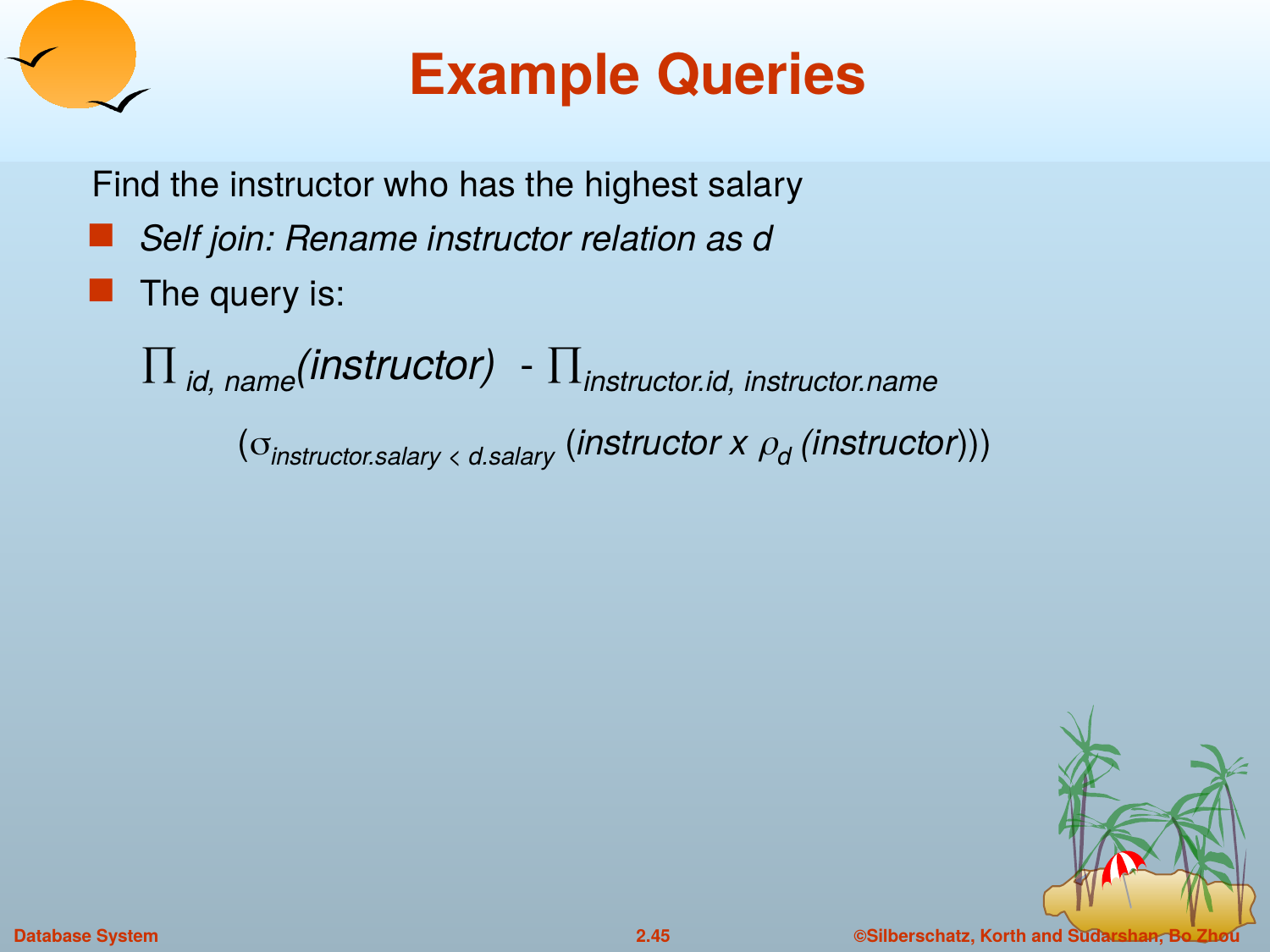

# Example Queries
Find the instructor who has the highest salary
Self join: Rename instructor relation as d
The query is:
     ∏ id, name(instructor)  - ∏instructor.id, instructor.name
             (σinstructor.salary < d.salary (instructor x ρd (instructor)))